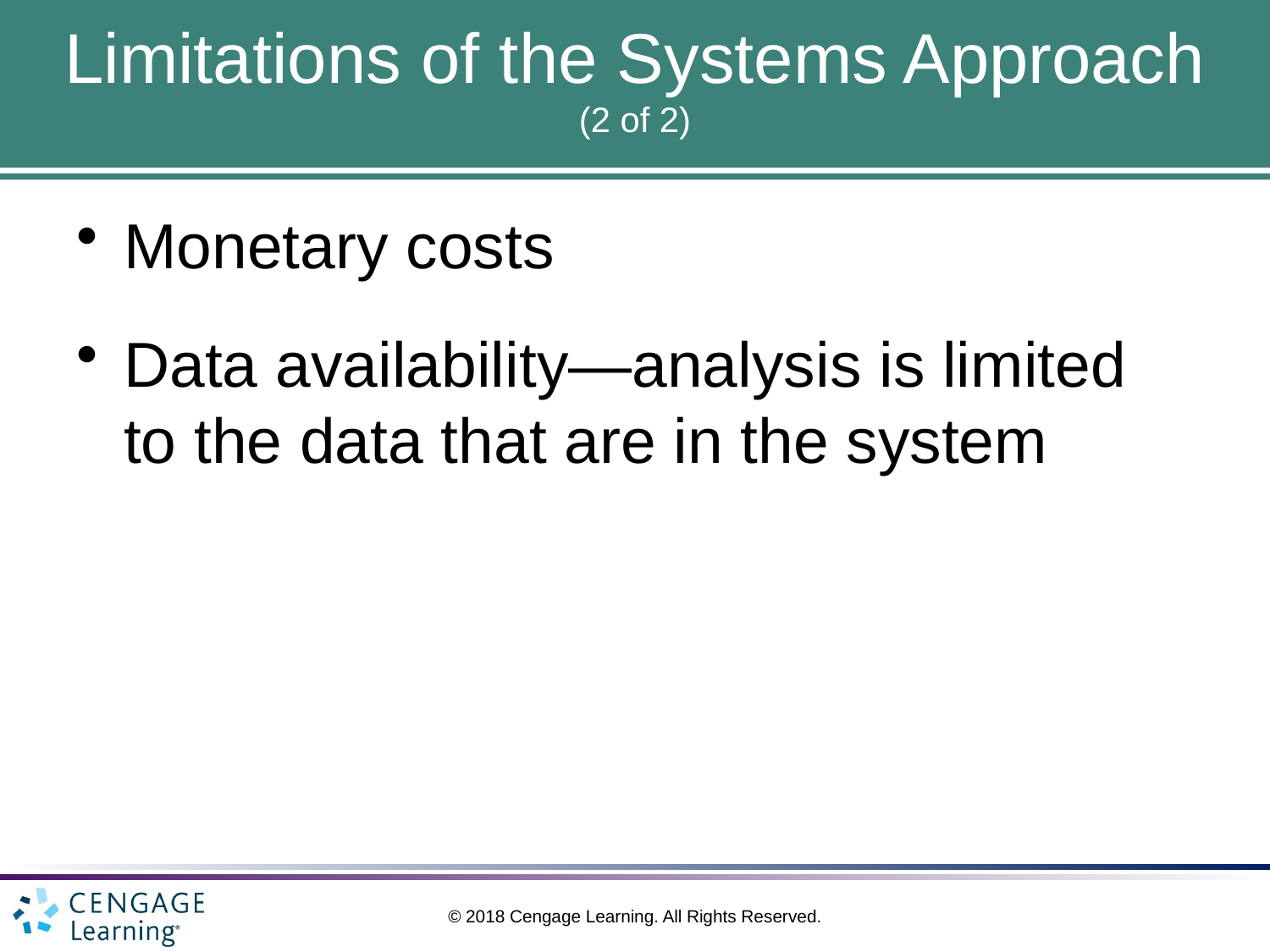

# Limitations of the Systems Approach (2 of 2)
Monetary costs
Data availability—analysis is limited to the data that are in the system